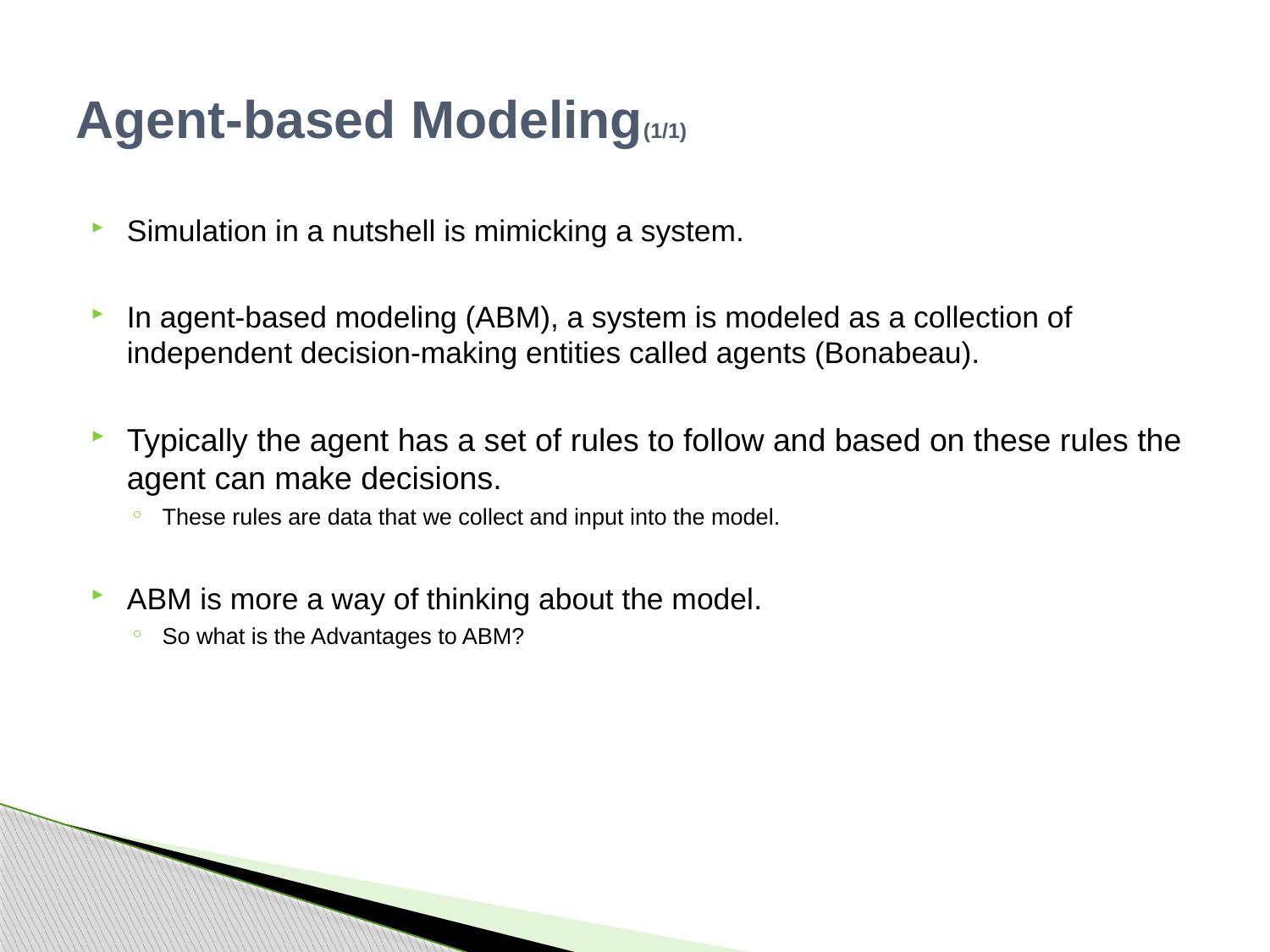

# Agent-based Modeling(1/1)
Simulation in a nutshell is mimicking a system.

In agent-based modeling (ABM), a system is modeled as a collection of independent decision-making entities called agents (Bonabeau).

Typically the agent has a set of rules to follow and based on these rules the agent can make decisions.
These rules are data that we collect and input into the model.

ABM is more a way of thinking about the model.
So what is the Advantages to ABM?